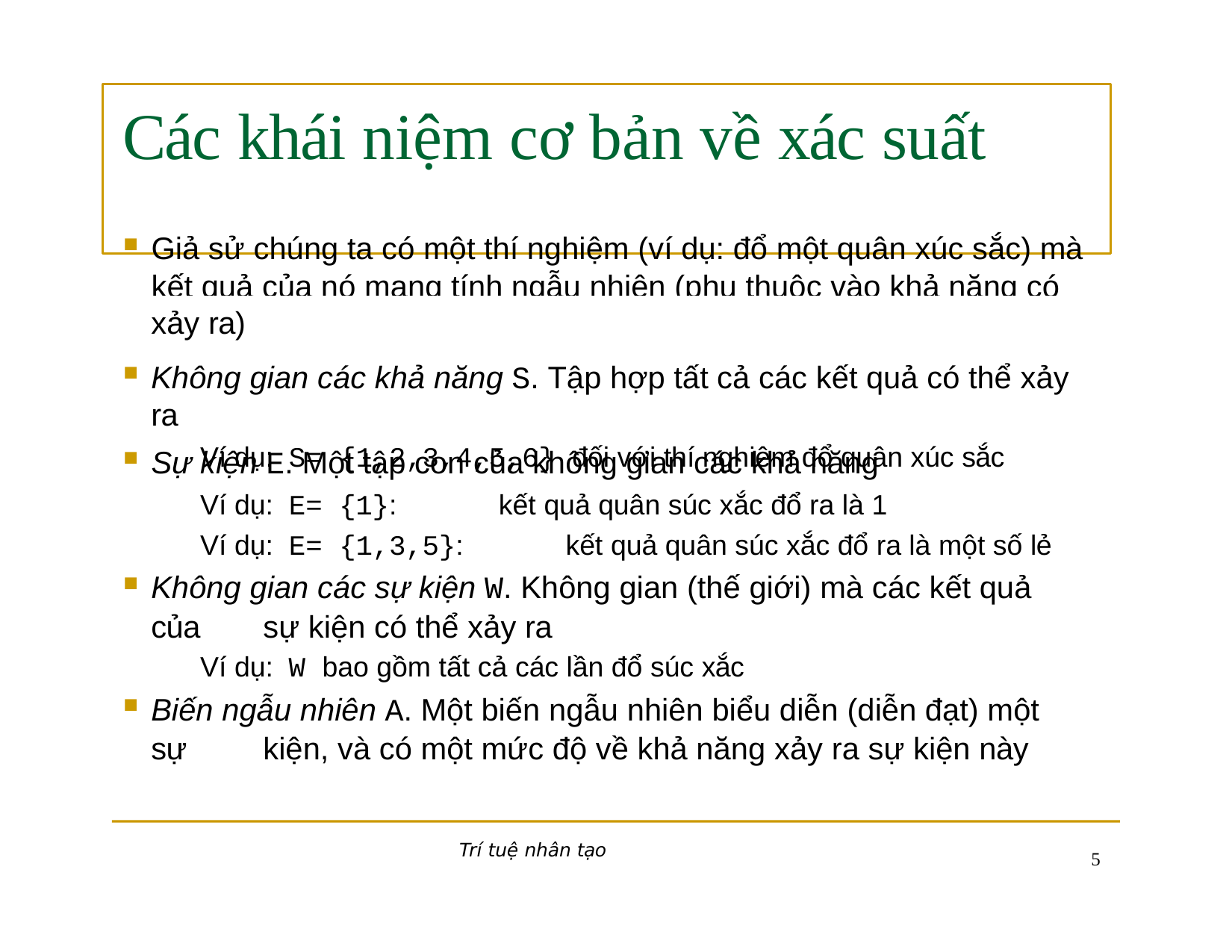

# Các khái niệm cơ bản về xác suất
Giả sử chúng ta có một thí nghiệm (ví dụ: đổ một quân xúc sắc) mà kết quả của nó mang tính ngẫu nhiên (phụ thuộc vào khả năng có thể
xảy ra)
Không gian các khả năng S. Tập hợp tất cả các kết quả có thể xảy ra
Ví dụ: S= {1,2,3,4,5,6} đối với thí nghiệm đổ quân xúc sắc

Sự kiện E. Một tập con của không gian các khả năng
Ví dụ: E= {1}:	kết quả quân súc xắc đổ ra là 1
Ví dụ: E= {1,3,5}:	kết quả quân súc xắc đổ ra là một số lẻ
Không gian các sự kiện W. Không gian (thế giới) mà các kết quả của 	sự kiện có thể xảy ra
Ví dụ: W bao gồm tất cả các lần đổ súc xắc
Biến ngẫu nhiên A. Một biến ngẫu nhiên biểu diễn (diễn đạt) một sự 	kiện, và có một mức độ về khả năng xảy ra sự kiện này

Trí tuệ nhân tạo
5